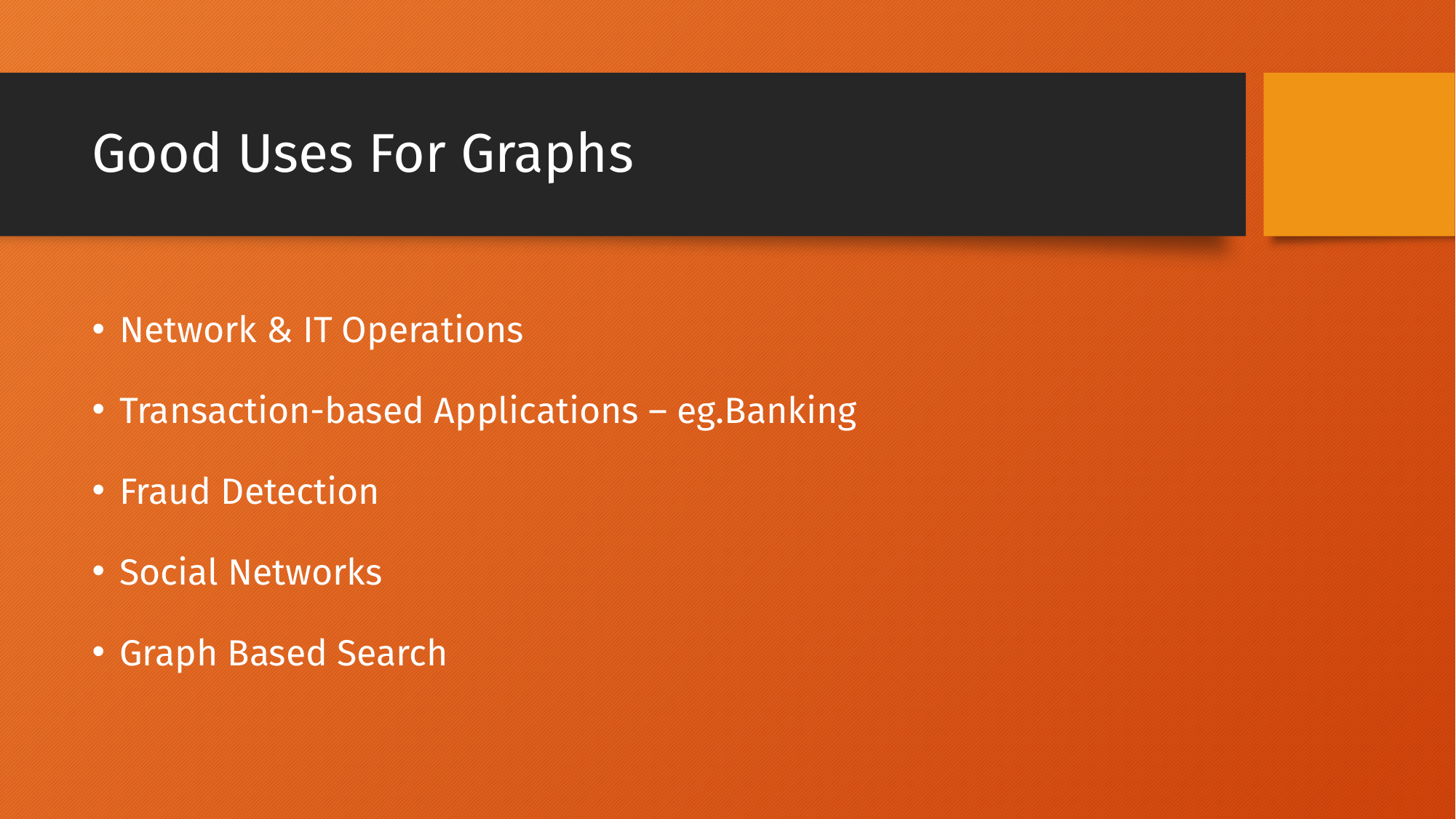

# Good Uses For Graphs
Network & IT Operations
Transaction-based Applications – eg.Banking
Fraud Detection
Social Networks
Graph Based Search